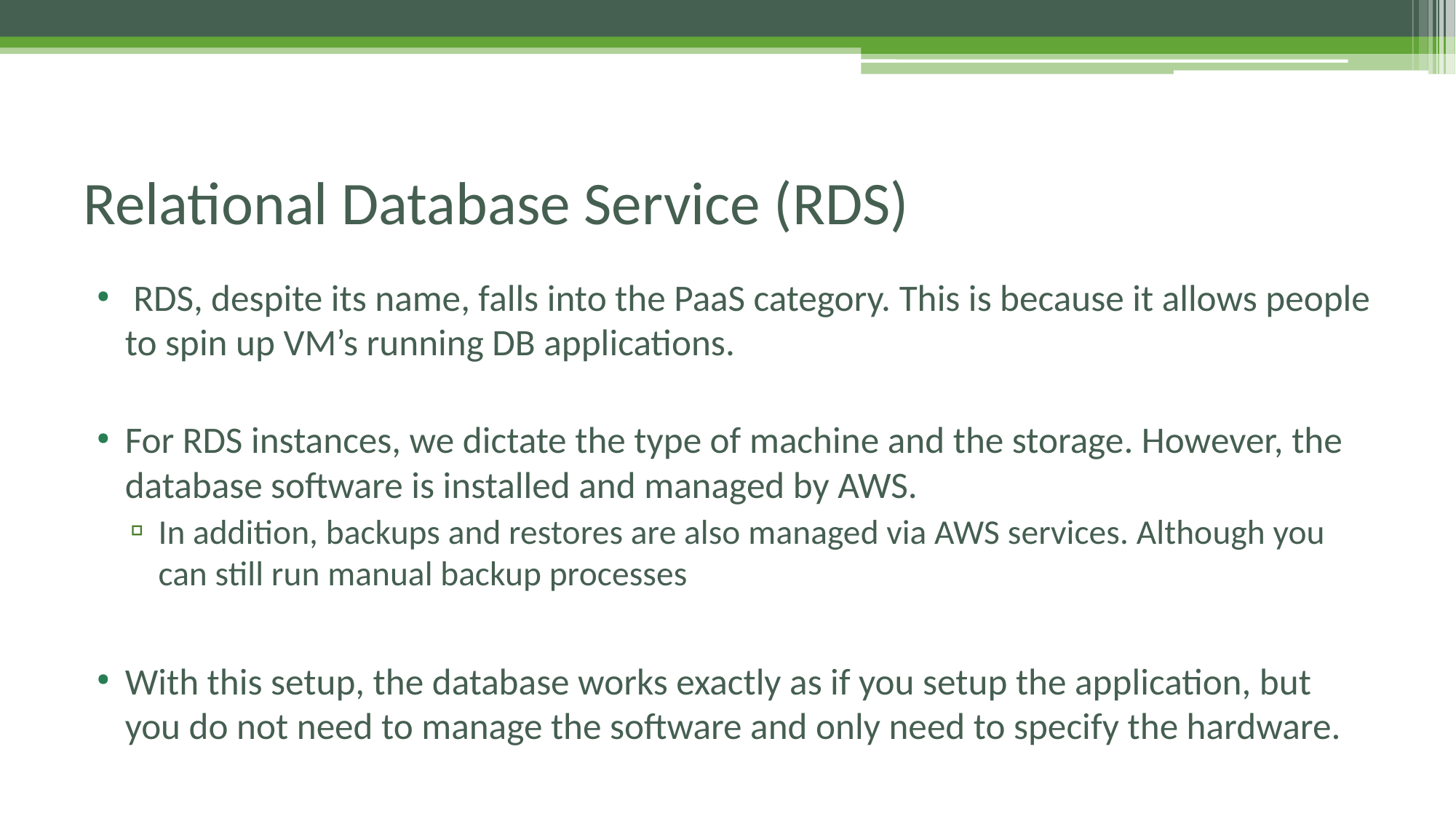

# Relational Database Service (RDS)
 RDS, despite its name, falls into the PaaS category. This is because it allows people to spin up VM’s running DB applications.

For RDS instances, we dictate the type of machine and the storage. However, the database software is installed and managed by AWS.
In addition, backups and restores are also managed via AWS services. Although you can still run manual backup processes

With this setup, the database works exactly as if you setup the application, but you do not need to manage the software and only need to specify the hardware.